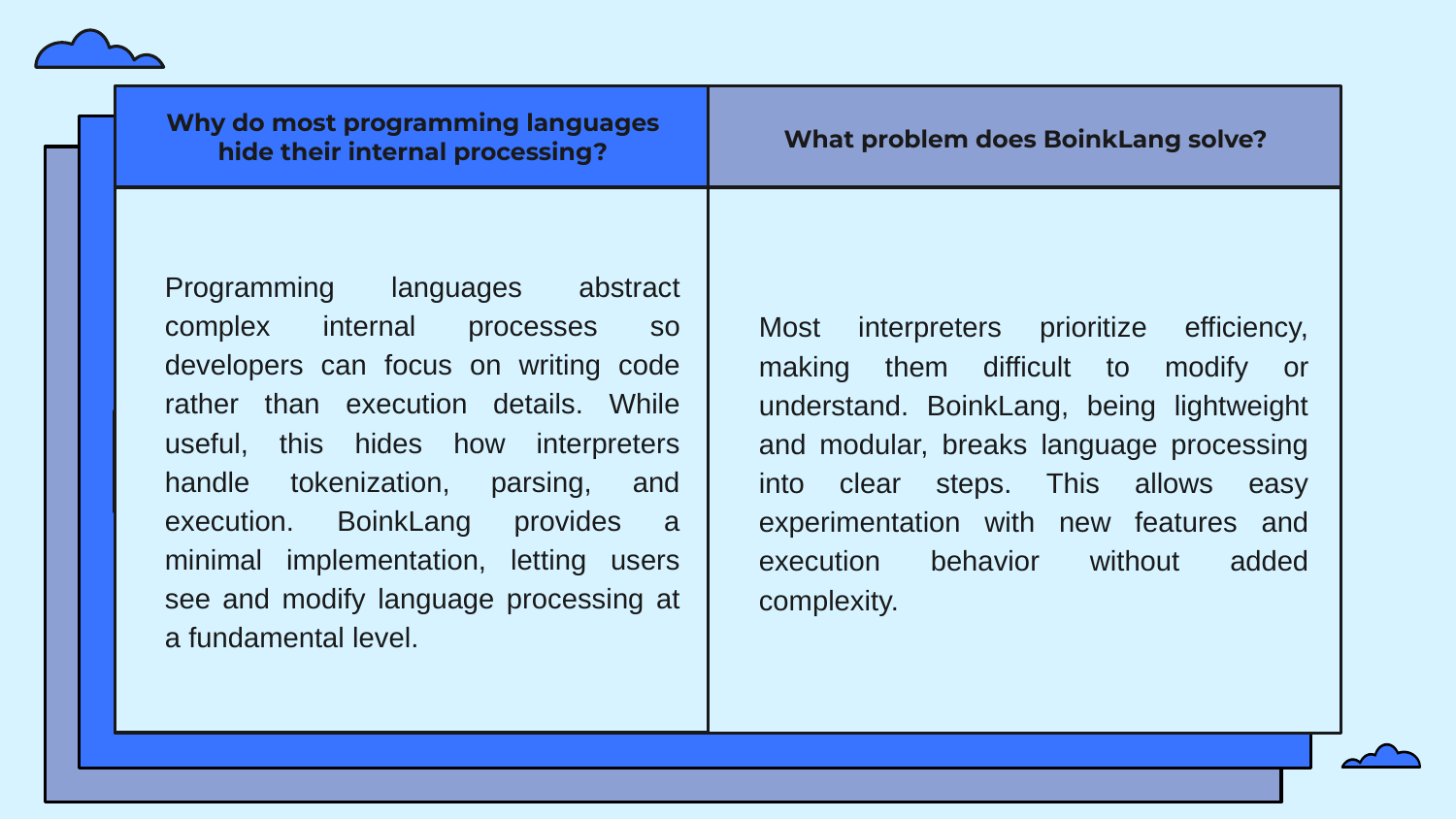

Why do most programming languages hide their internal processing?
What problem does BoinkLang solve?

Programming languages abstract complex internal processes so developers can focus on writing code rather than execution details. While useful, this hides how interpreters handle tokenization, parsing, and execution. BoinkLang provides a minimal implementation, letting users see and modify language processing at a fundamental level.
Most interpreters prioritize efficiency, making them difficult to modify or understand. BoinkLang, being lightweight and modular, breaks language processing into clear steps. This allows easy experimentation with new features and execution behavior without added complexity.